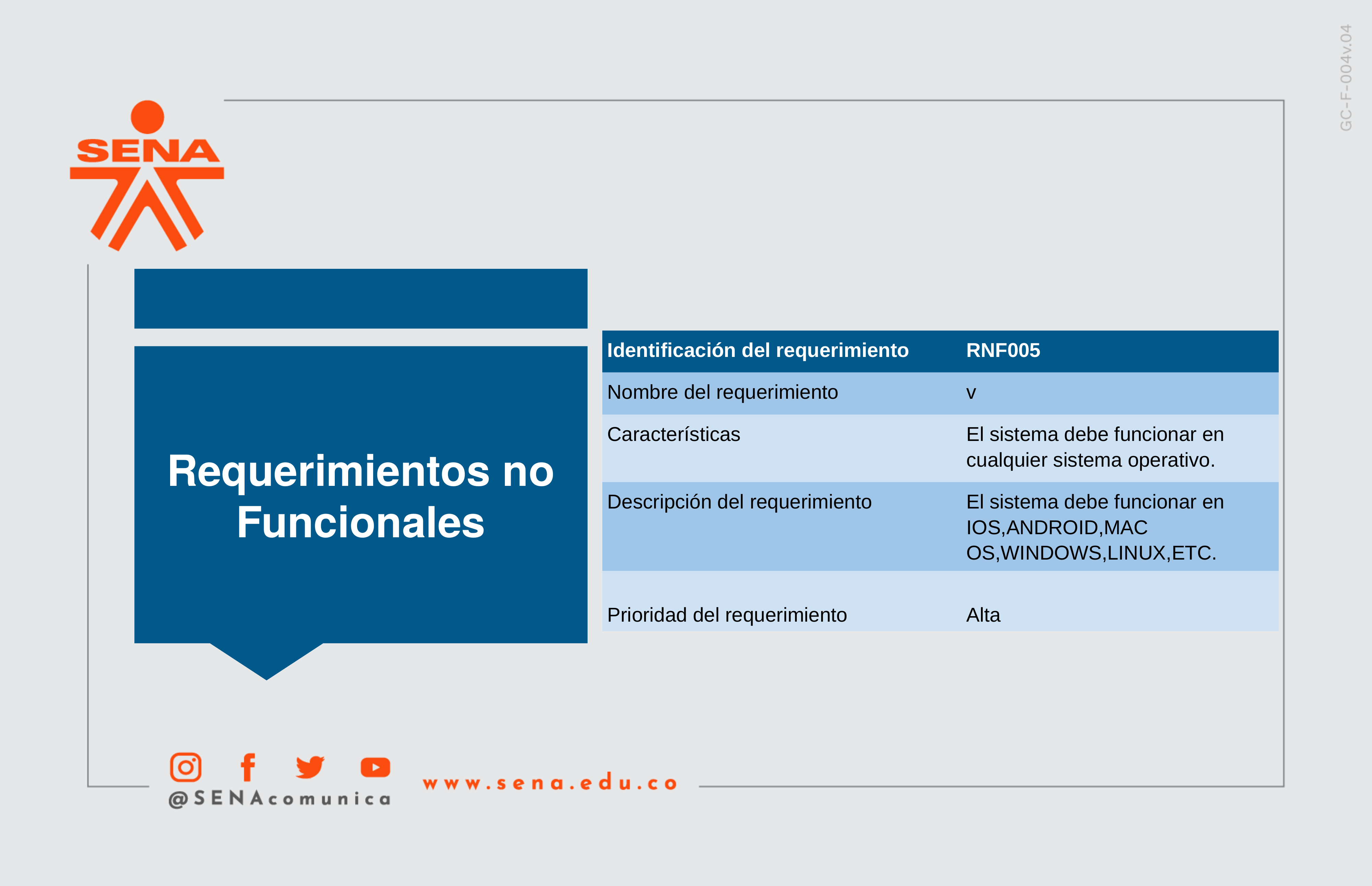

Requerimientos no Funcionales
| Identificación del requerimiento | RNF005 |
| --- | --- |
| Nombre del requerimiento | v |
| Características | El sistema debe funcionar en cualquier sistema operativo. |
| Descripción del requerimiento | El sistema debe funcionar en IOS,ANDROID,MAC OS,WINDOWS,LINUX,ETC. |
|  |  |
| Prioridad del requerimiento | Alta |